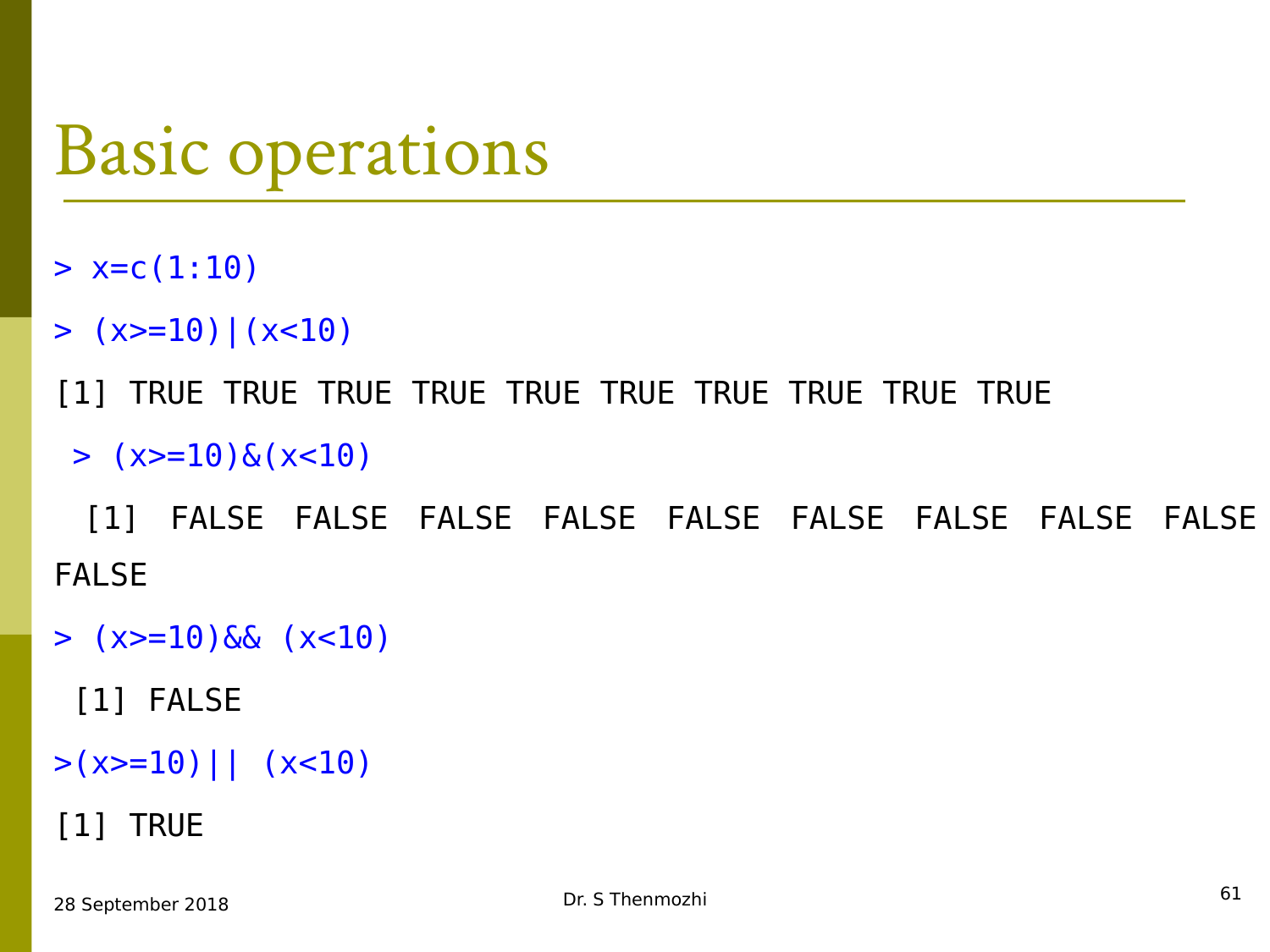

# Basic operations
> x=c(1:10)
> (x>=10)|(x<10)
[1] TRUE TRUE TRUE TRUE TRUE TRUE TRUE TRUE TRUE TRUE
 > (x>=10)&(x<10)
 [1] FALSE FALSE FALSE FALSE FALSE FALSE FALSE FALSE FALSE FALSE
> (x>=10)&& (x<10)
 [1] FALSE
>(x>=10)|| (x<10)
[1] TRUE

61
Dr. S Thenmozhi
28 September 2018